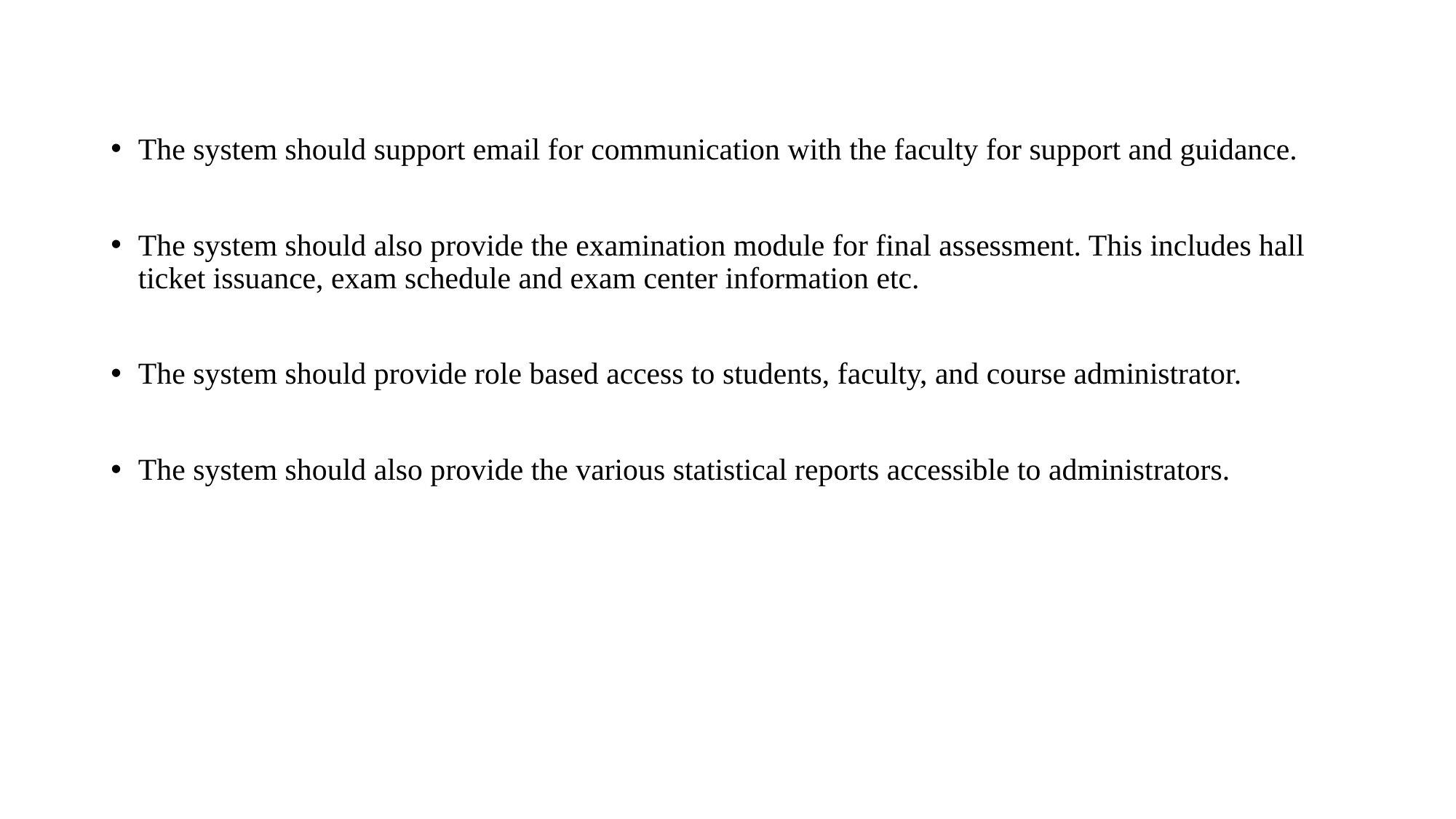

The system should support email for communication with the faculty for support and guidance.

The system should also provide the examination module for final assessment. This includes hall ticket issuance, exam schedule and exam center information etc.

The system should provide role based access to students, faculty, and course administrator.

The system should also provide the various statistical reports accessible to administrators.